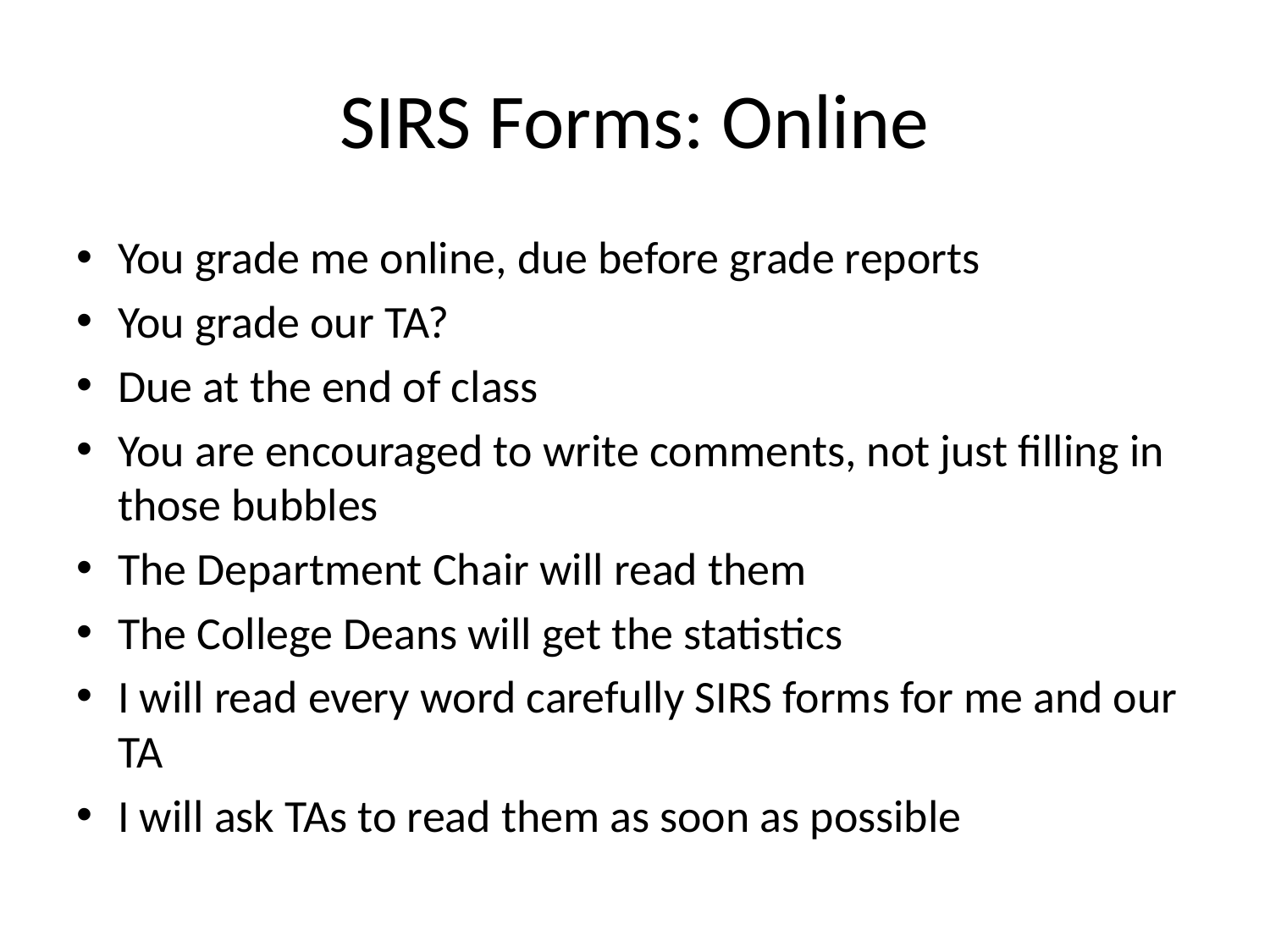

# SIRS Forms: Online
You grade me online, due before grade reports
You grade our TA?
Due at the end of class
You are encouraged to write comments, not just filling in those bubbles
The Department Chair will read them
The College Deans will get the statistics
I will read every word carefully SIRS forms for me and our TA
I will ask TAs to read them as soon as possible